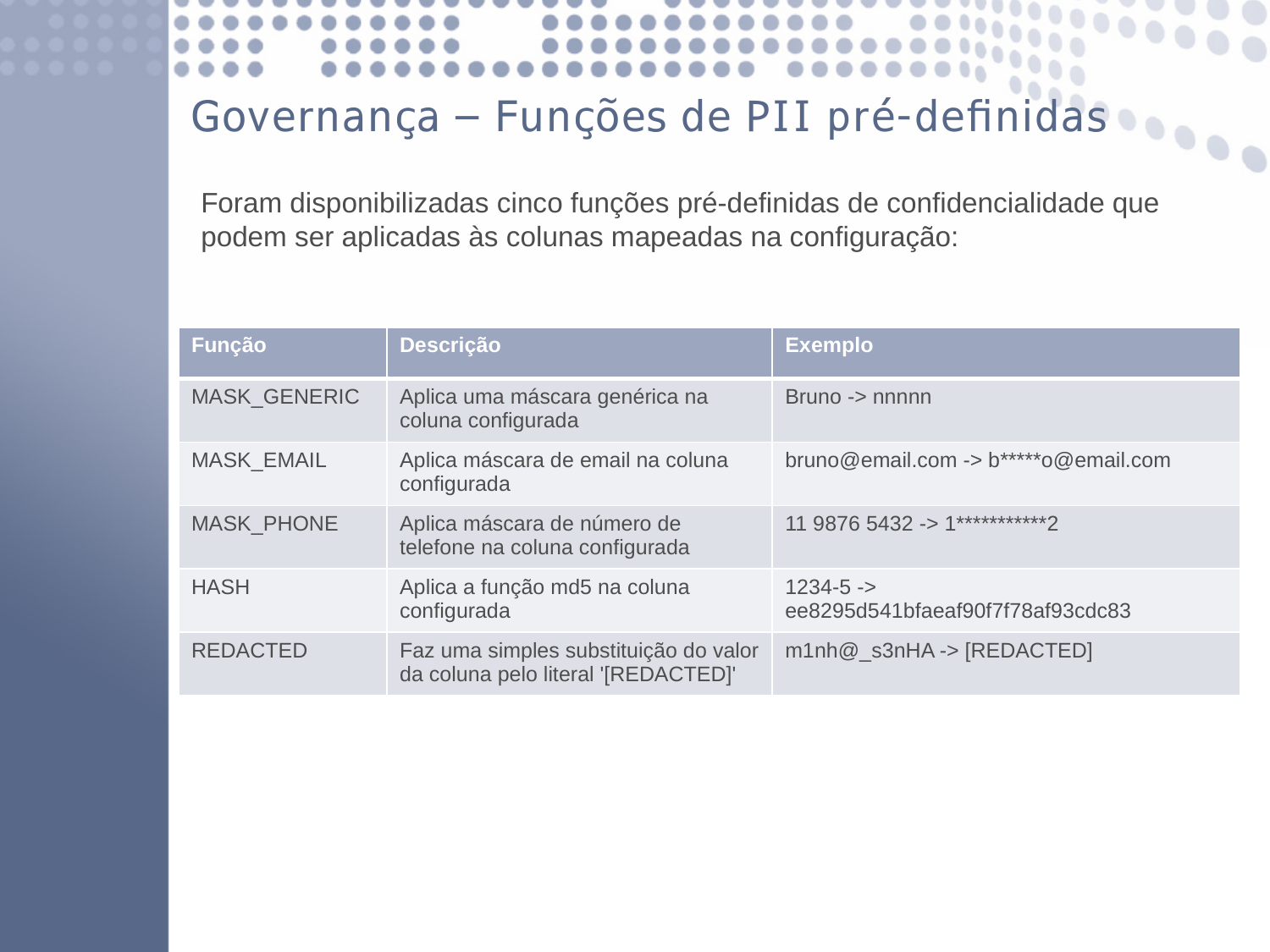

# Governança – Funções de PII pré-definidas
Foram disponibilizadas cinco funções pré-definidas de confidencialidade que podem ser aplicadas às colunas mapeadas na configuração:
| Função | Descrição | Exemplo |
| --- | --- | --- |
| MASK\_GENERIC | Aplica uma máscara genérica na coluna configurada | Bruno -> nnnnn |
| MASK\_EMAIL | Aplica máscara de email na coluna configurada | bruno@email.com -> b\*\*\*\*\*o@email.com |
| MASK\_PHONE | Aplica máscara de número de telefone na coluna configurada | 11 9876 5432 -> 1\*\*\*\*\*\*\*\*\*\*\*2 |
| HASH | Aplica a função md5 na coluna configurada | 1234-5 -> ee8295d541bfaeaf90f7f78af93cdc83 |
| REDACTED | Faz uma simples substituição do valor da coluna pelo literal '[REDACTED]' | m1nh@\_s3nHA -> [REDACTED] |